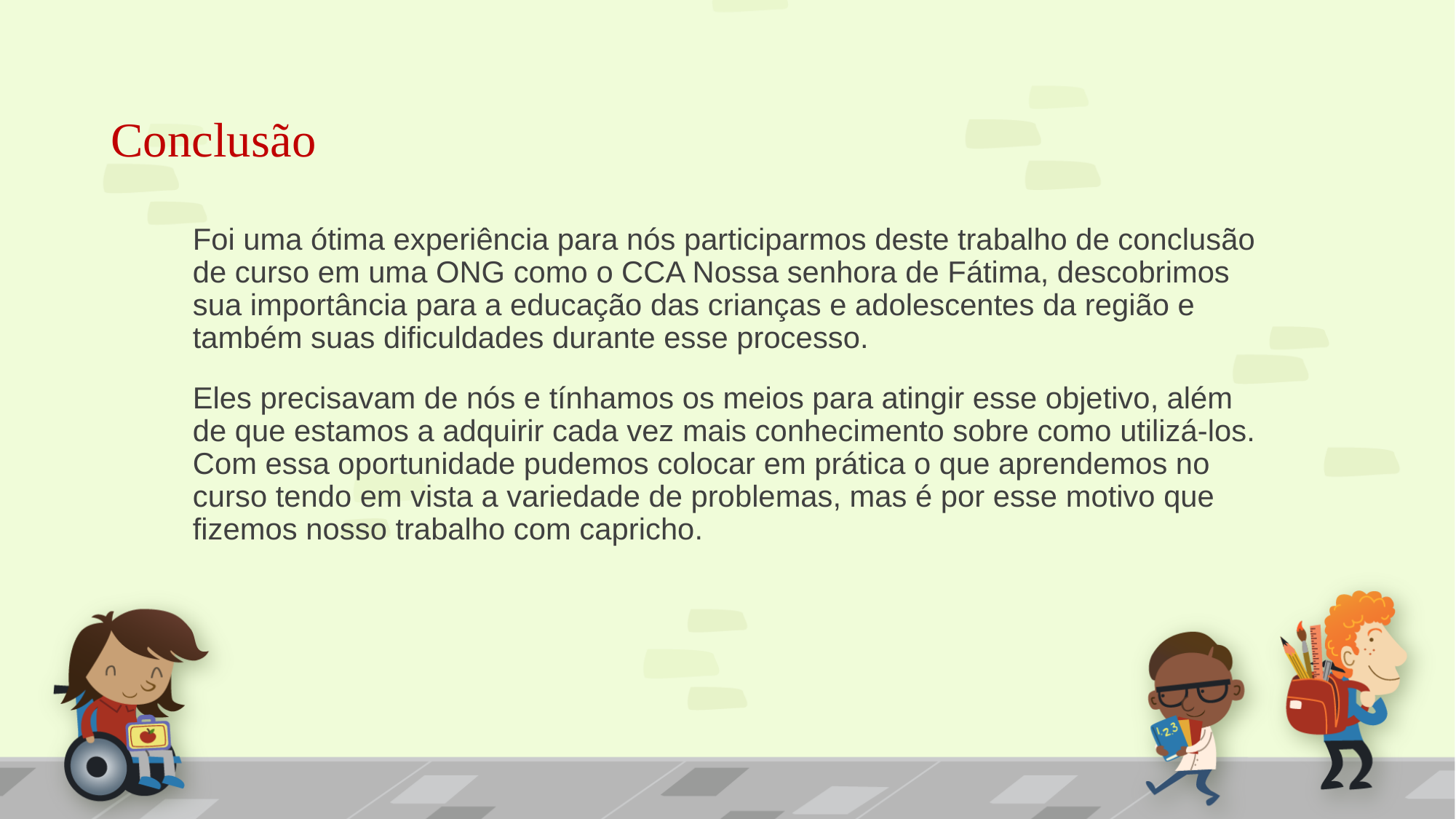

# Conclusão
Foi uma ótima experiência para nós participarmos deste trabalho de conclusão de curso em uma ONG como o CCA Nossa senhora de Fátima, descobrimos sua importância para a educação das crianças e adolescentes da região e também suas dificuldades durante esse processo.
Eles precisavam de nós e tínhamos os meios para atingir esse objetivo, além de que estamos a adquirir cada vez mais conhecimento sobre como utilizá-los. Com essa oportunidade pudemos colocar em prática o que aprendemos no curso tendo em vista a variedade de problemas, mas é por esse motivo que fizemos nosso trabalho com capricho.